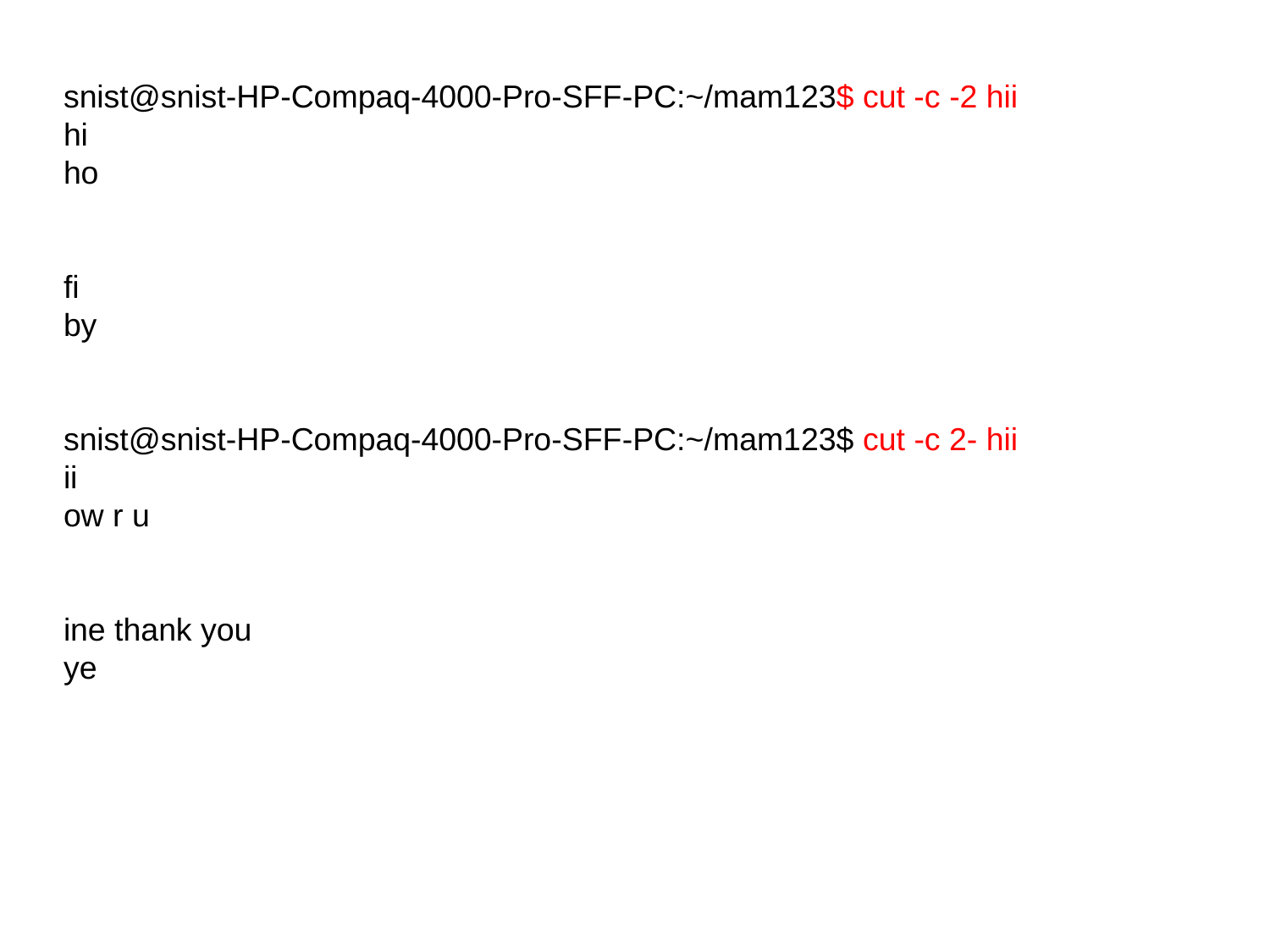

# snist@snist-HP-Compaq-4000-Pro-SFF-PC:~/mam123$ cut -c -2 hii
hi
ho

fi
by

snist@snist-HP-Compaq-4000-Pro-SFF-PC:~/mam123$ cut -c 2- hii
ii
ow r u

ine thank you
ye